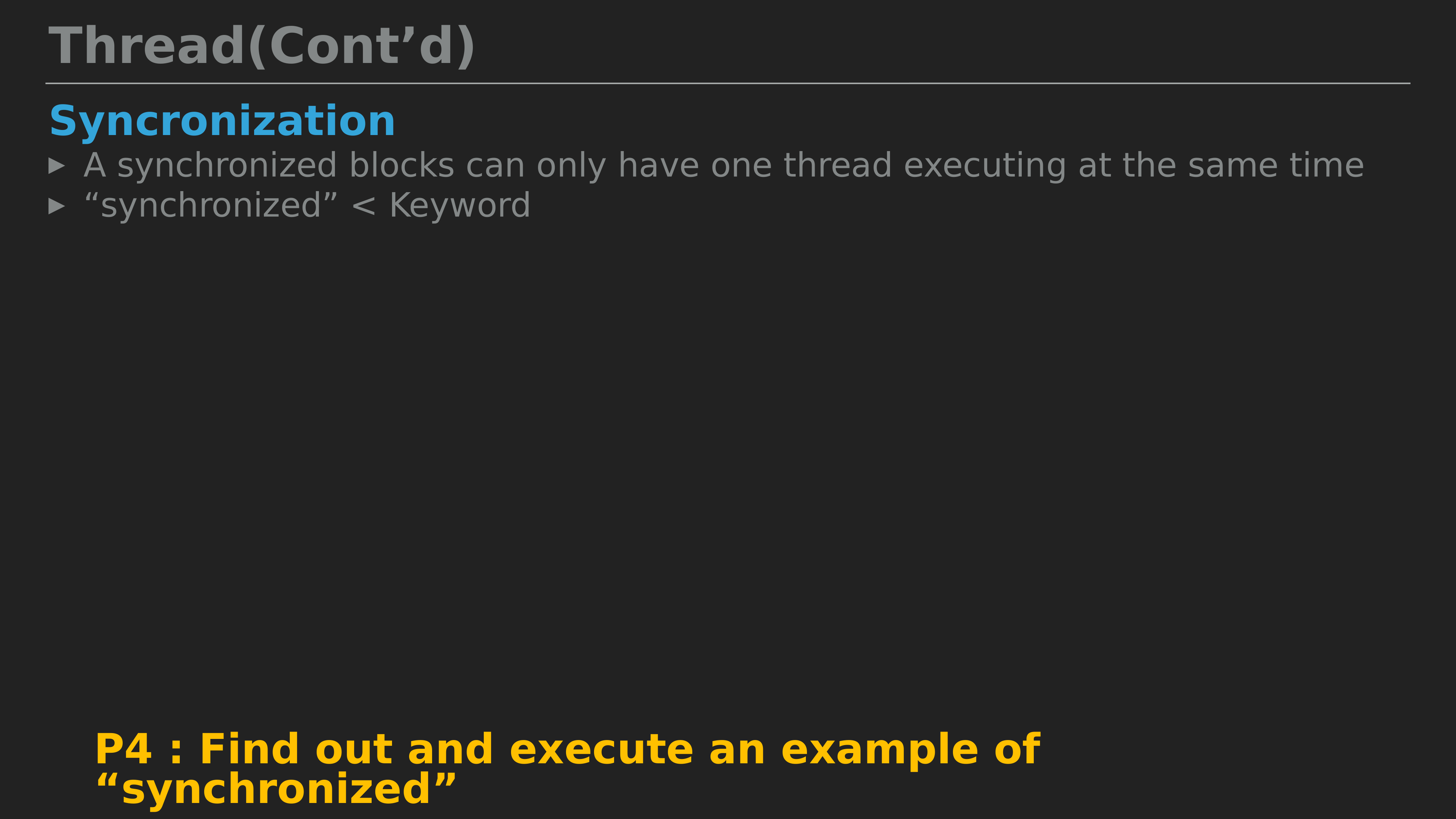

Thread(Cont’d)
Syncronization
A synchronized blocks can only have one thread executing at the same time
“synchronized” < Keyword
P4 : Find out and execute an example of “synchronized”